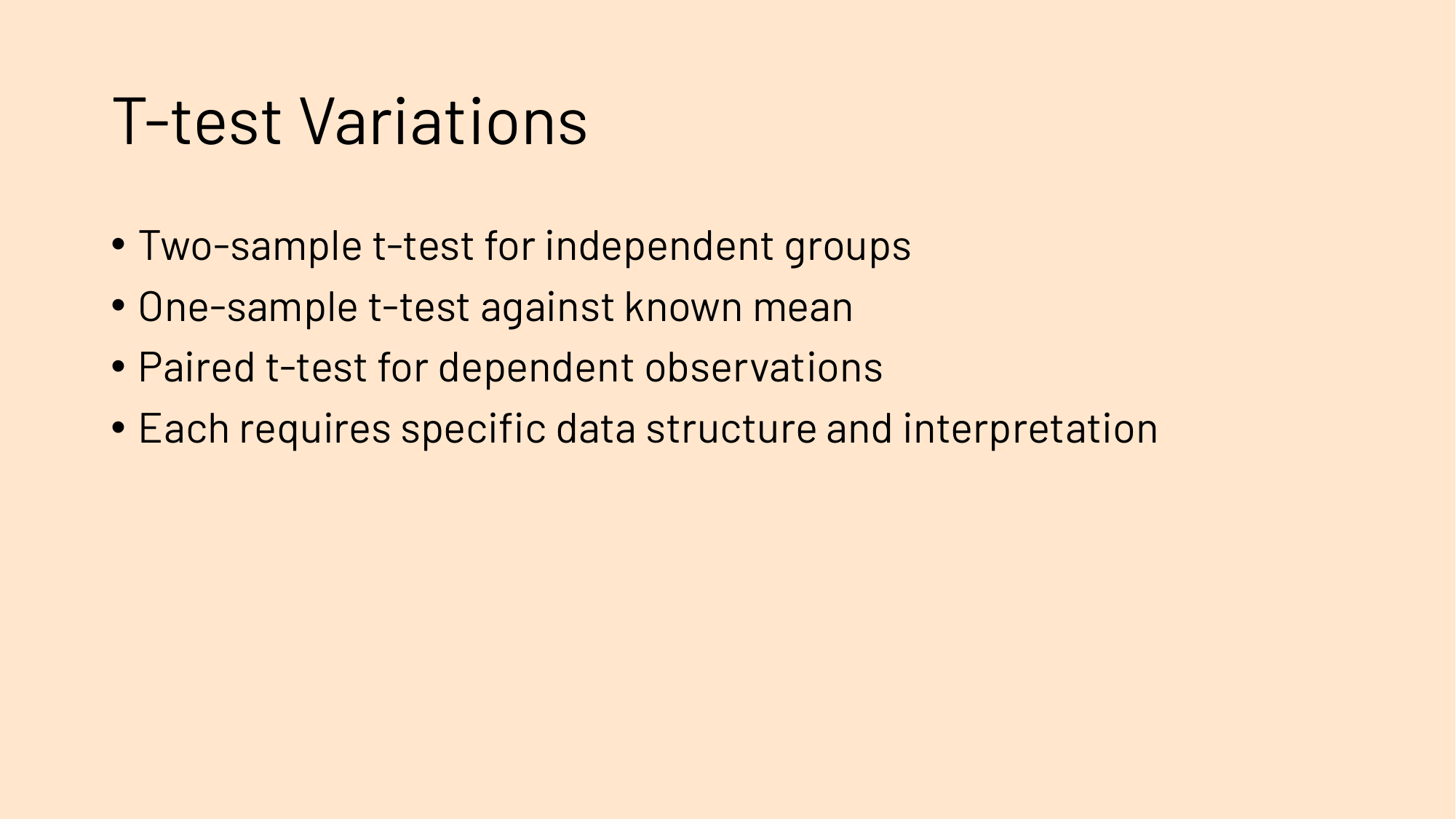

# T-test Variations
Two-sample t-test for independent groups
One-sample t-test against known mean
Paired t-test for dependent observations
Each requires specific data structure and interpretation